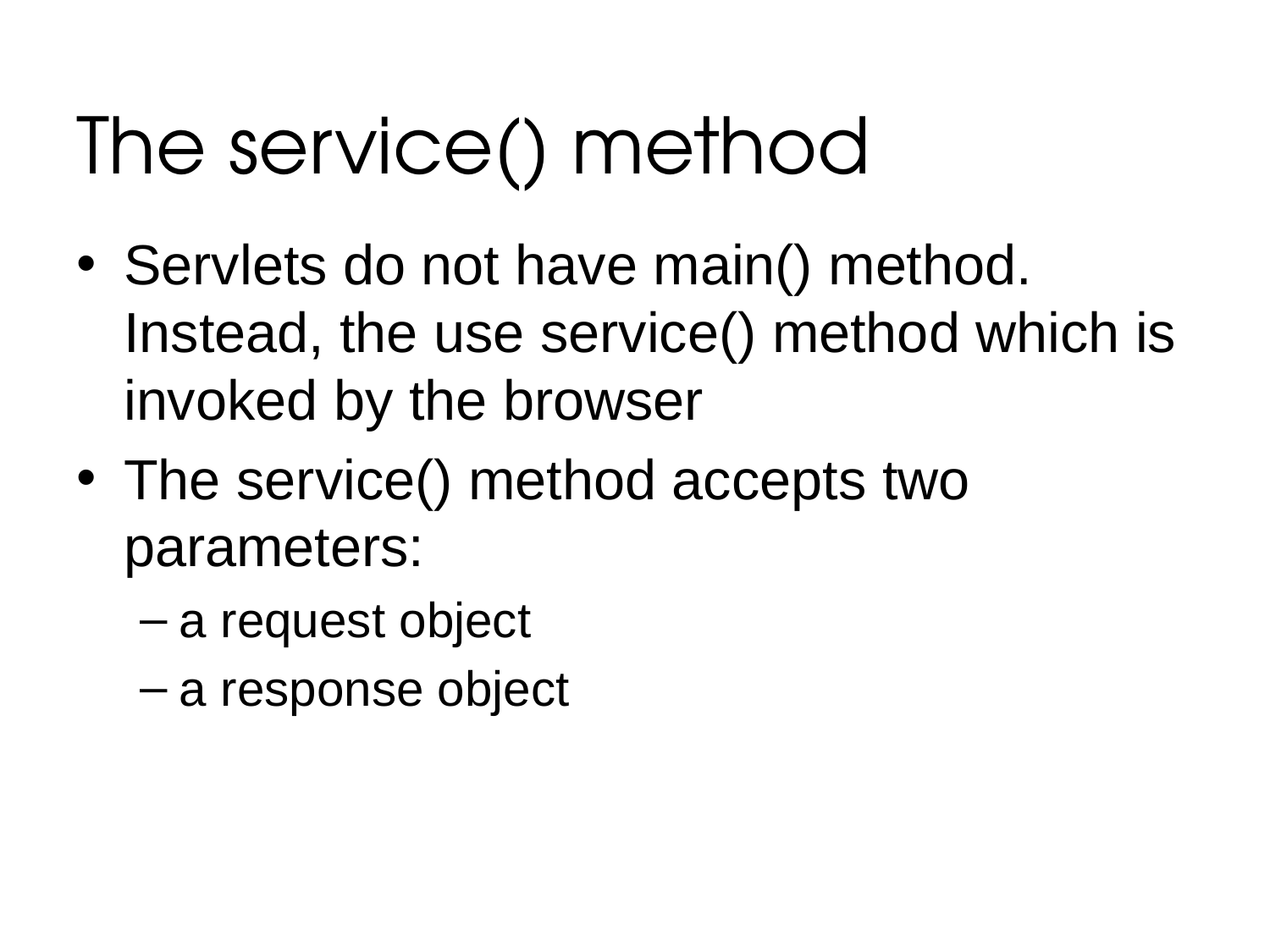

# The service() method
Servlets do not have main() method. Instead, the use service() method which is invoked by the browser
The service() method accepts two parameters:
a request object
a response object